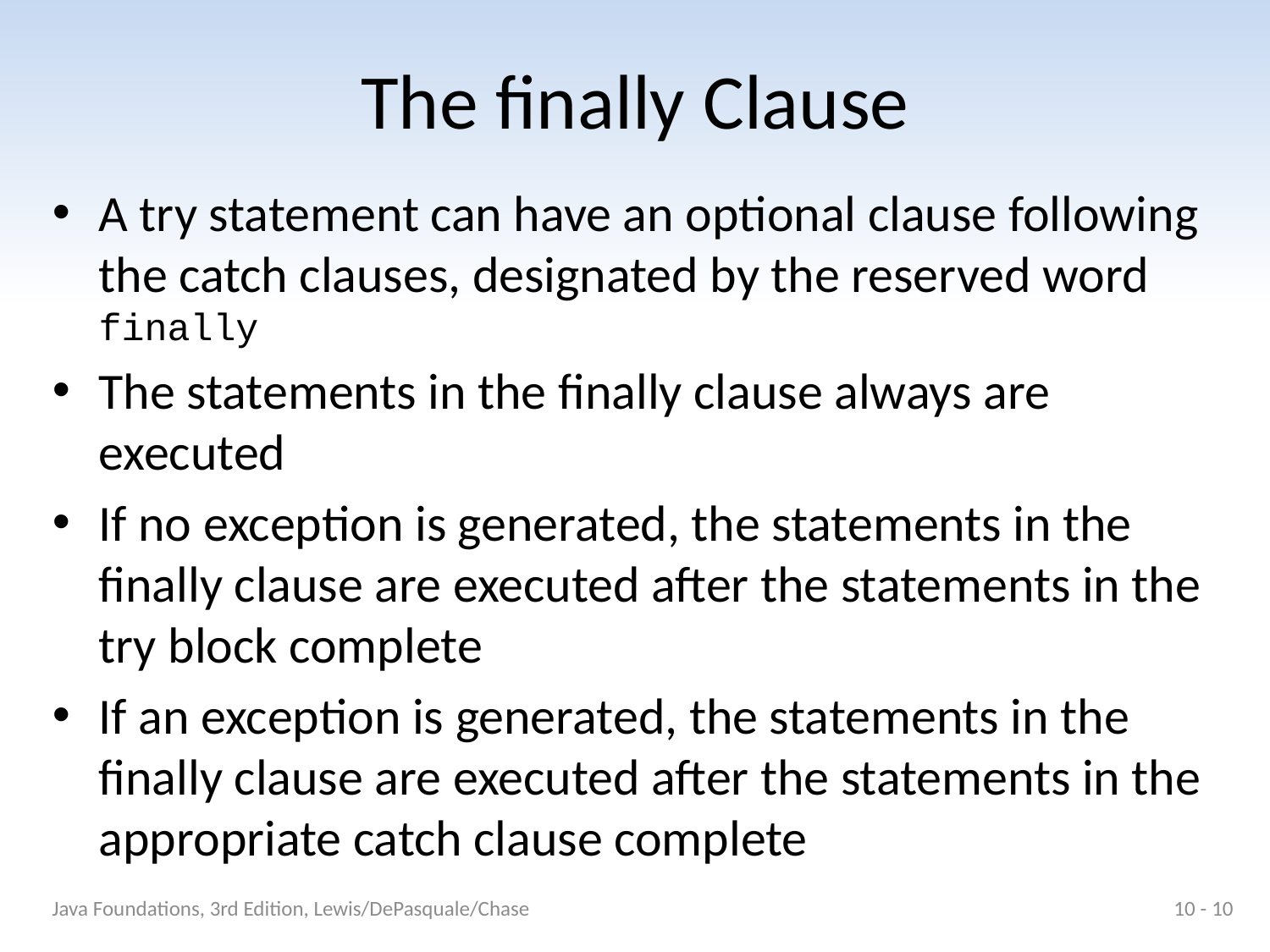

# The finally Clause
A try statement can have an optional clause following the catch clauses, designated by the reserved word finally
The statements in the finally clause always are executed
If no exception is generated, the statements in the finally clause are executed after the statements in the try block complete
If an exception is generated, the statements in the finally clause are executed after the statements in the appropriate catch clause complete
Java Foundations, 3rd Edition, Lewis/DePasquale/Chase
10 - 10